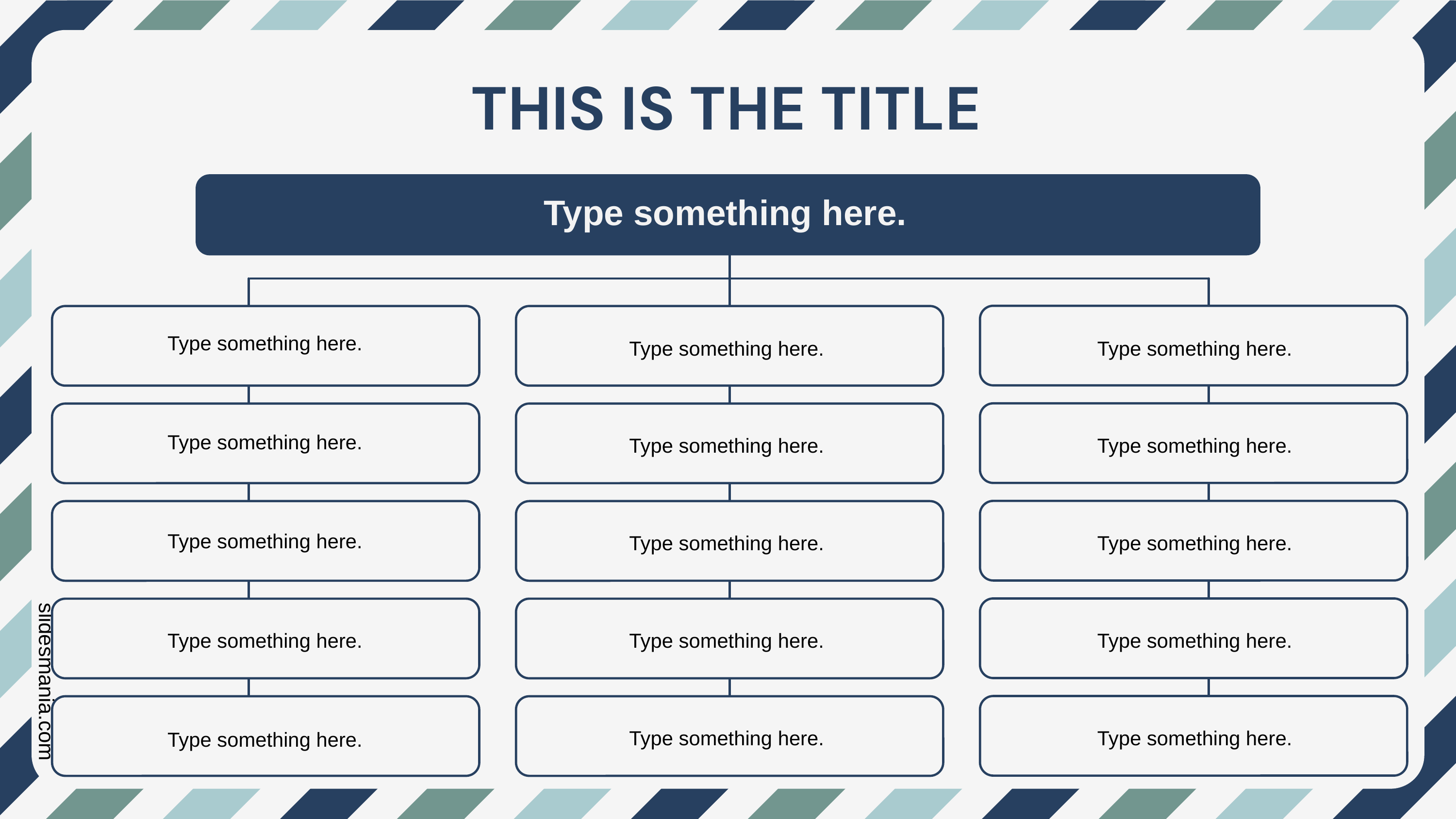

THIS IS THE TITLE
Type something here.
Type something here.
Type something here.
Type something here.
Type something here.
Type something here.
Type something here.
Type something here.
Type something here.
Type something here.
Type something here.
Type something here.
Type something here.
Type something here.
Type something here.
Type something here.